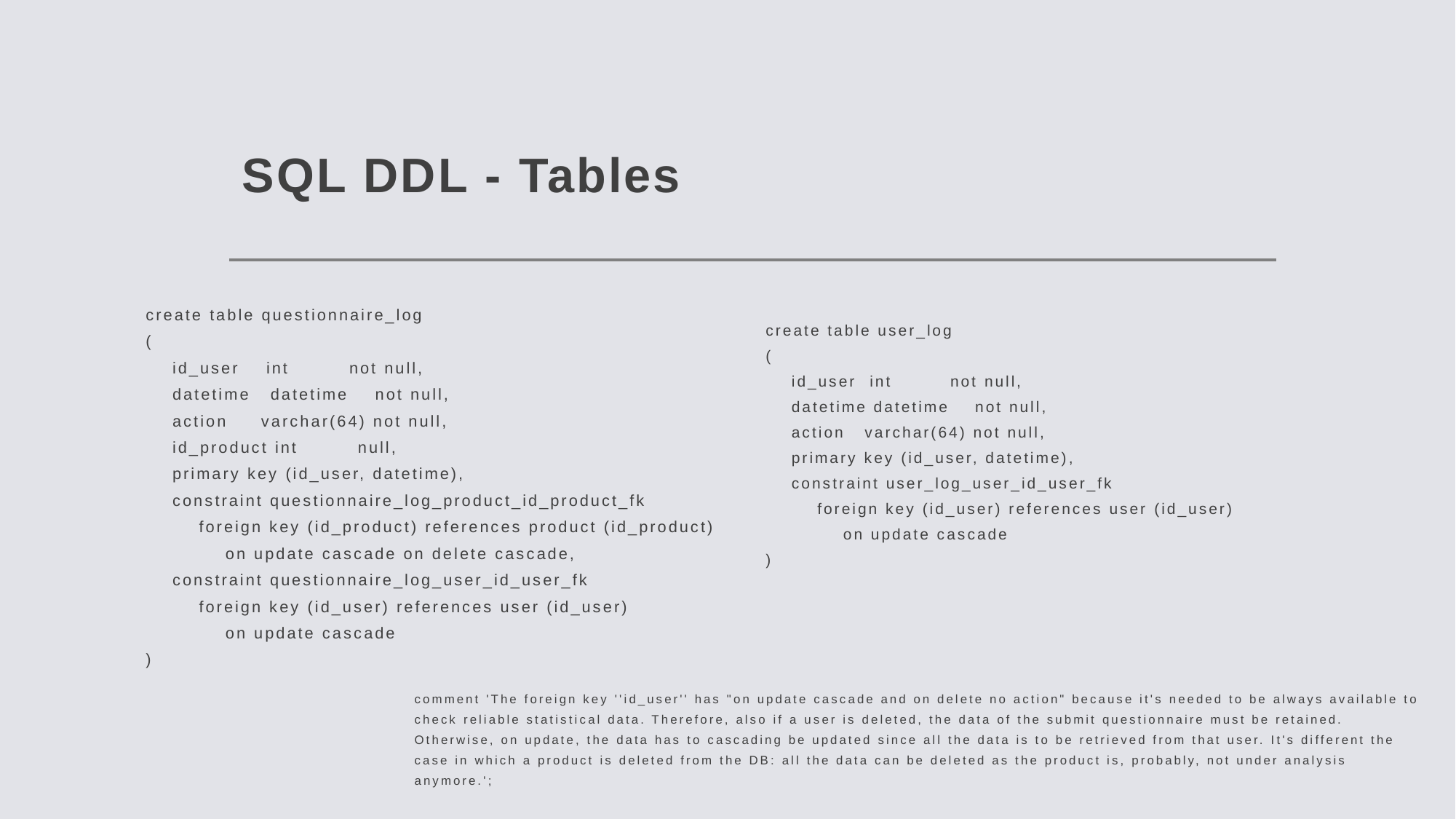

# SQL DDL - Tables
create table questionnaire_log
(
    id_user    int         not null,
    datetime   datetime    not null,
    action     varchar(64) not null,
    id_product int         null,
    primary key (id_user, datetime),
    constraint questionnaire_log_product_id_product_fk
        foreign key (id_product) references product (id_product)
            on update cascade on delete cascade,
    constraint questionnaire_log_user_id_user_fk
        foreign key (id_user) references user (id_user)
            on update cascade
)
create table user_log
(
    id_user  int         not null,
    datetime datetime    not null,
    action   varchar(64) not null,
    primary key (id_user, datetime),
    constraint user_log_user_id_user_fk
        foreign key (id_user) references user (id_user)
            on update cascade
)

comment 'The foreign key ''id_user'' has "on update cascade and on delete no action" because it's needed to be always available to check reliable statistical data. Therefore, also if a user is deleted, the data of the submit questionnaire must be retained. Otherwise, on update, the data has to cascading be updated since all the data is to be retrieved from that user. It's different the case in which a product is deleted from the DB: all the data can be deleted as the product is, probably, not under analysis anymore.';